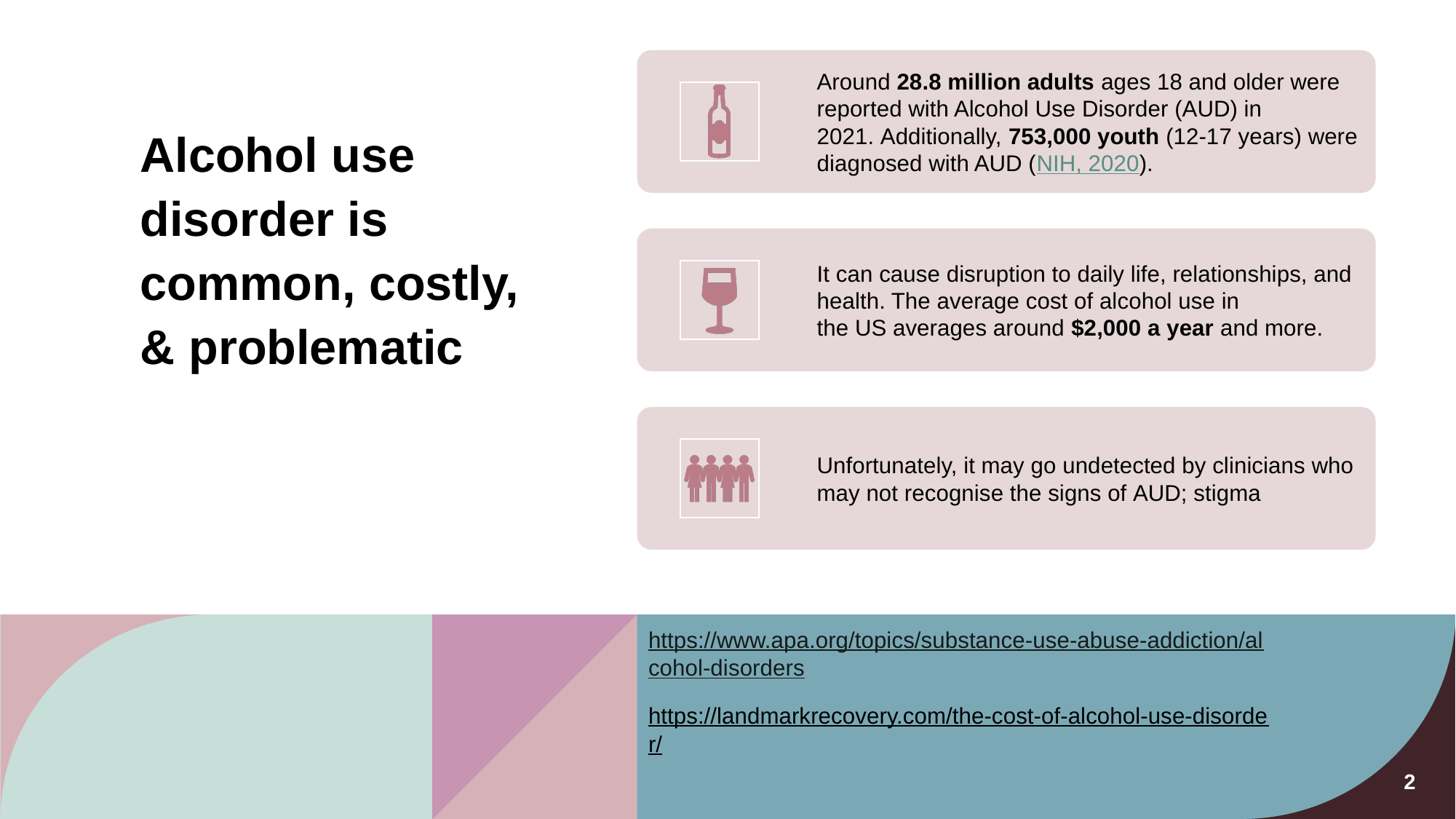

Around 28.8 million adults ages 18 and older were reported with Alcohol Use Disorder (AUD) in 2021. Additionally, 753,000 youth (12-17 years) were diagnosed with AUD (NIH, 2020).
It can cause disruption to daily life, relationships, and health. The average cost of alcohol use in the US averages around $2,000 a year and more.
Unfortunately, it may go undetected by clinicians who may not recognise the signs of AUD; stigma
# Alcohol use disorder is common, costly, & problematic

https://www.apa.org/topics/substance-use-abuse-addiction/alcohol-disorders
https://landmarkrecovery.com/the-cost-of-alcohol-use-disorder/

2